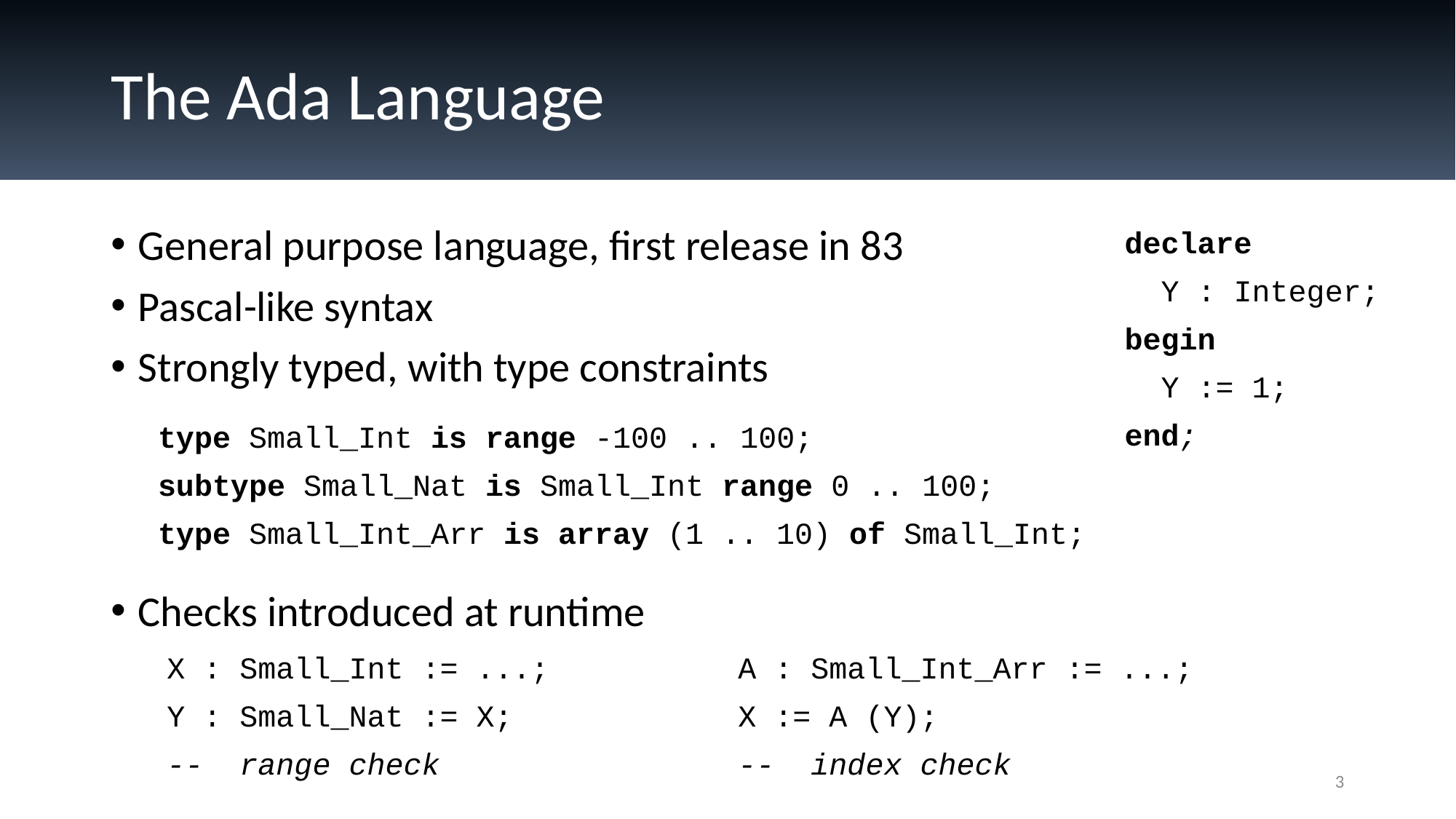

# The Ada Language
General purpose language, first release in 83
Pascal-like syntax
Strongly typed, with type constraints

Checks introduced at runtime
declare
  Y : Integer;
begin
  Y := 1;
end;
type Small_Int is range -100 .. 100;
subtype Small_Nat is Small_Int range 0 .. 100;
type Small_Int_Arr is array (1 .. 10) of Small_Int;
A : Small_Int_Arr := ...;
X := A (Y);
--  index check
X : Small_Int := ...;
Y : Small_Nat := X;
--  range check
3